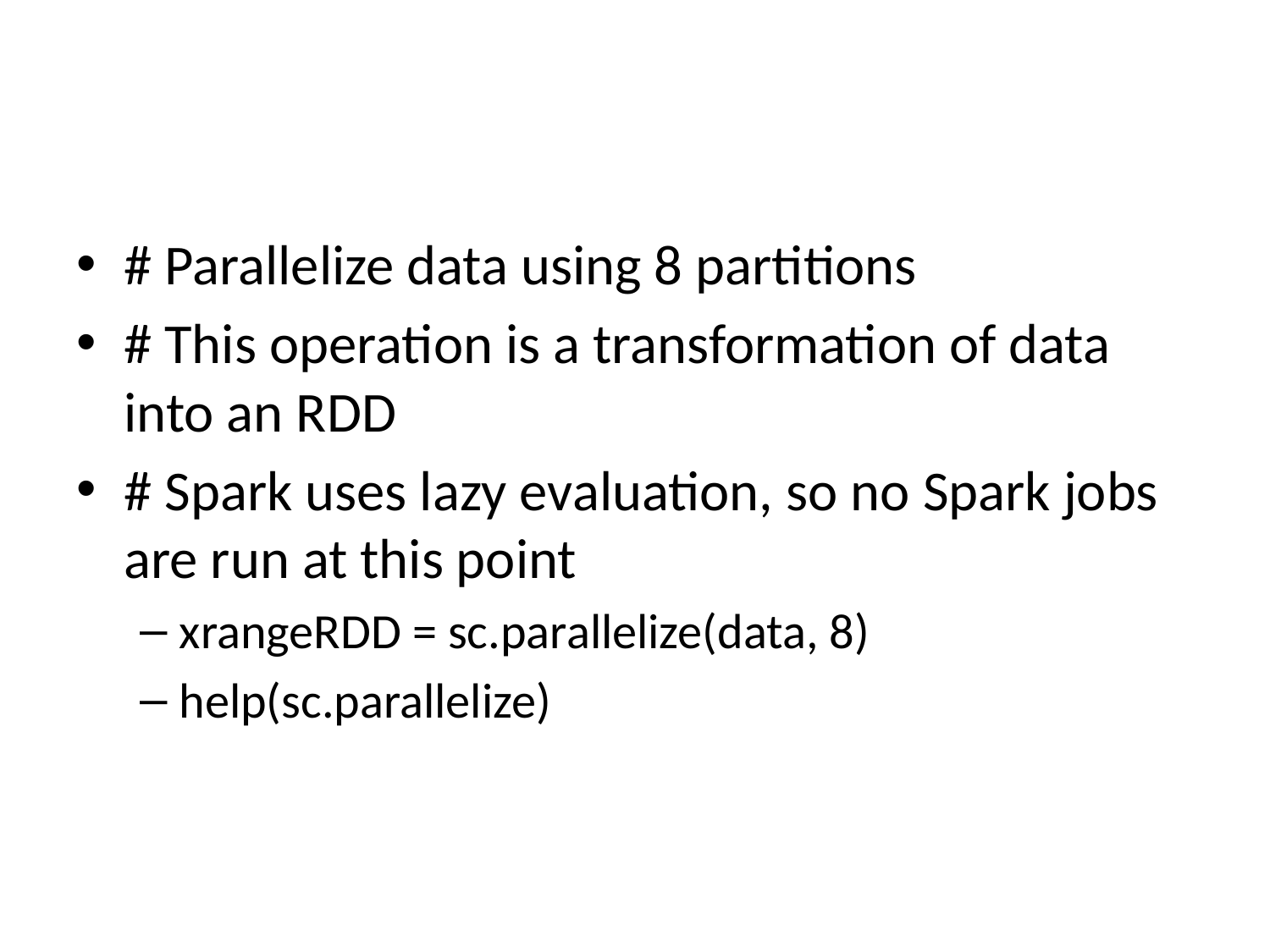

#
# Parallelize data using 8 partitions
# This operation is a transformation of data into an RDD
# Spark uses lazy evaluation, so no Spark jobs are run at this point
xrangeRDD = sc.parallelize(data, 8)
help(sc.parallelize)